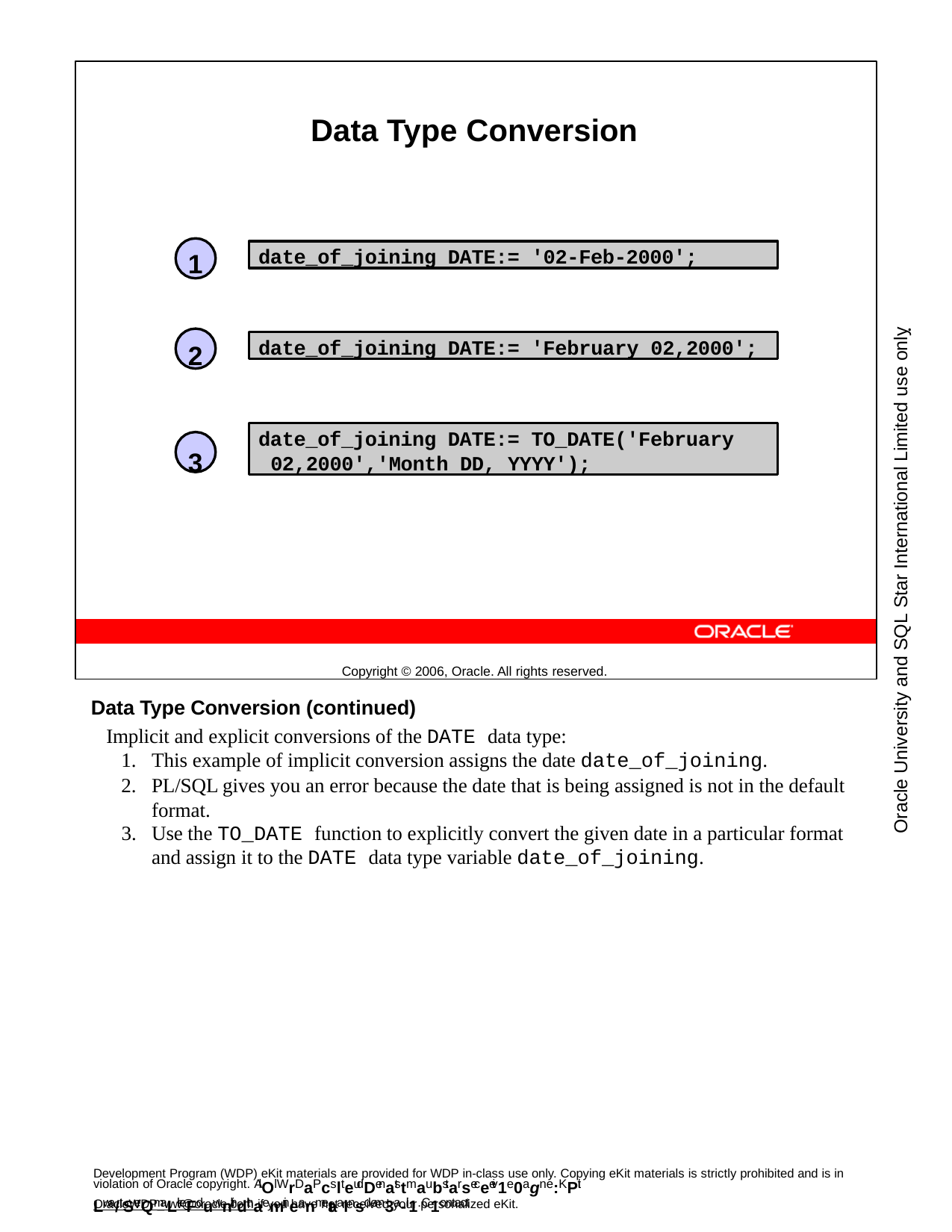

Data Type Conversion

1

2

3

Copyright © 2006, Oracle. All rights reserved.

date_of_joining DATE:= '02-Feb-2000';
Oracle University and SQL Star International Limited use onlyฺ

date_of_joining DATE:= 'February 02,2000';
date_of_joining DATE:= TO_DATE('February  02,2000','Month DD, YYYY');

Data Type Conversion (continued)
Implicit and explicit conversions of the DATE data type:
This example of implicit conversion assigns the date date_of_joining.
PL/SQL gives you an error because the date that is being assigned is not in the default  format.
Use the TO_DATE function to explicitly convert the given date in a particular format
and assign it to the DATE data type variable date_of_joining.
Development Program (WDP) eKit materials are provided for WDP in-class use only. Copying eKit materials is strictly prohibited and is in
violation of Oracle copyright. AlOl WrDaPcslteudDenatstmaubstarseceeiv1e0agn e:KPit Lwa/tSerQmaLrkeFduwnithdthaemir neanmetaalnsd em3a-il1. C1ontact
OracleWDP_ww@oracle.com if you have not received your personalized eKit.